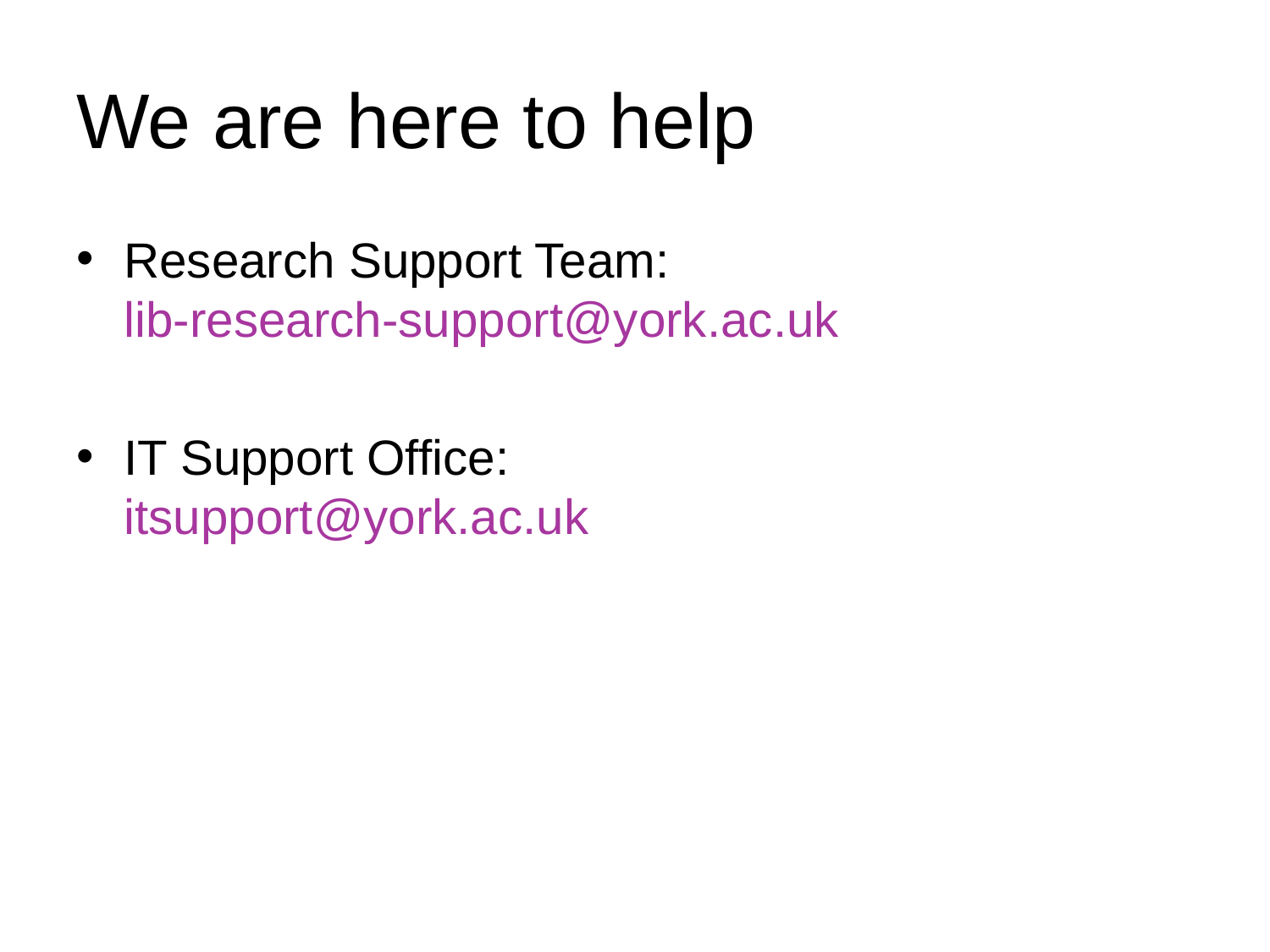

# We are here to help
Research Support Team:
lib-research-support@york.ac.uk

IT Support Office:
itsupport@york.ac.uk